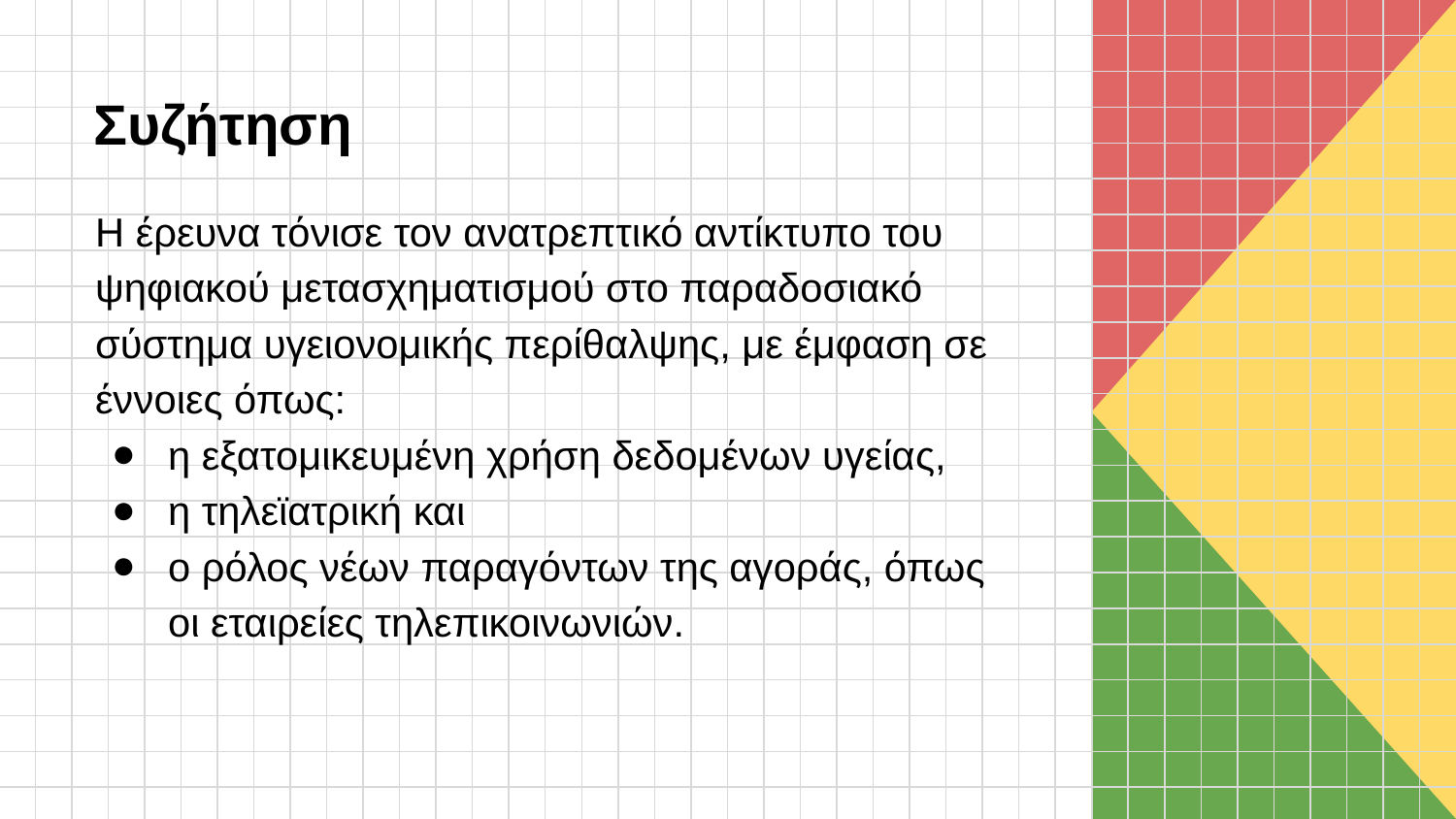

# Συζήτηση
Η έρευνα τόνισε τον ανατρεπτικό αντίκτυπο του ψηφιακού μετασχηματισμού στο παραδοσιακό σύστημα υγειονομικής περίθαλψης, με έμφαση σε έννοιες όπως:
η εξατομικευμένη χρήση δεδομένων υγείας,
η τηλεϊατρική και
ο ρόλος νέων παραγόντων της αγοράς, όπως οι εταιρείες τηλεπικοινωνιών.